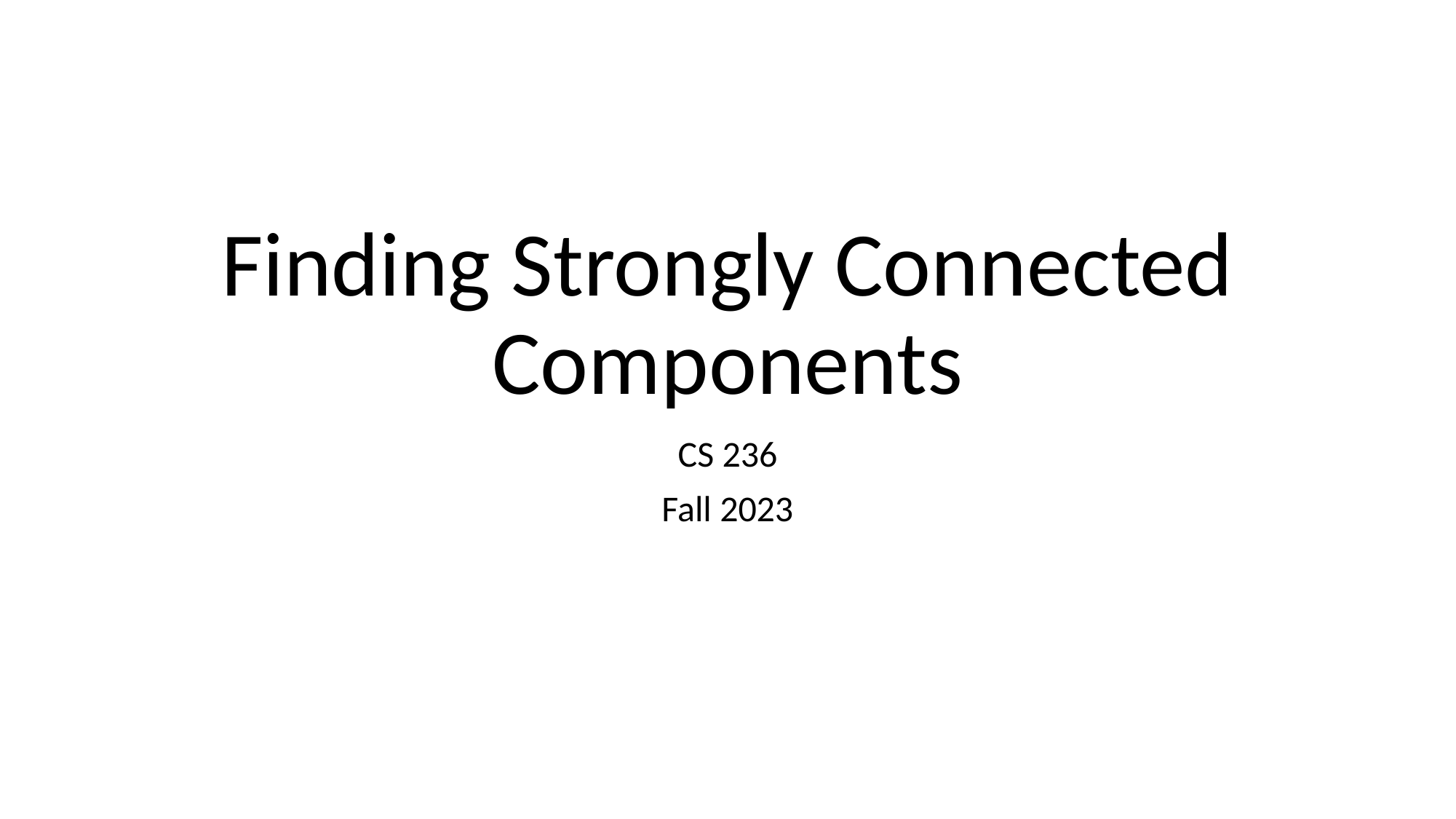

# Finding Strongly Connected Components
CS 236
Fall 2023